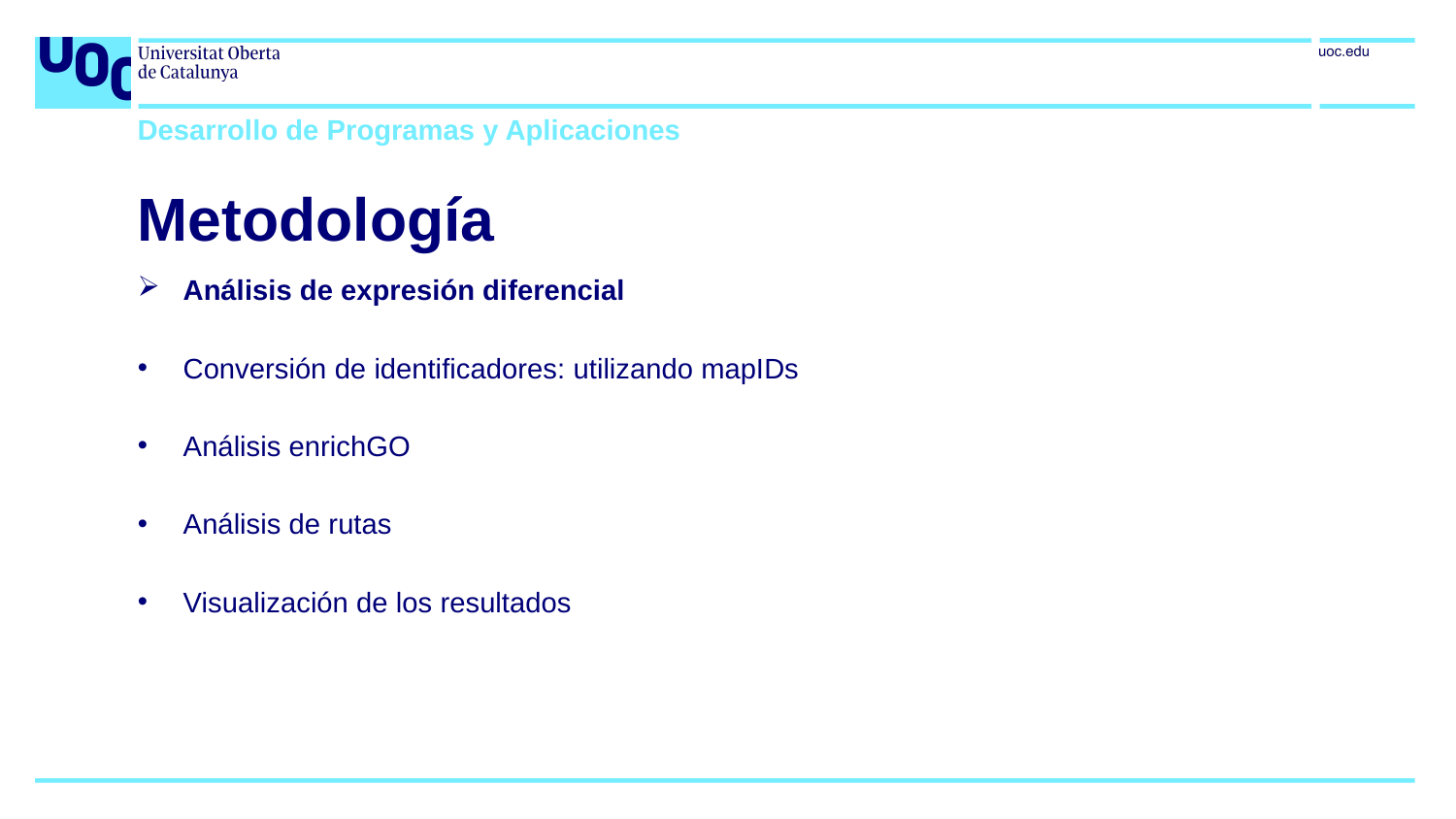

Desarrollo de Programas y Aplicaciones
Metodología
Análisis de expresión diferencial

Conversión de identificadores: utilizando mapIDs

Análisis enrichGO

Análisis de rutas

Visualización de los resultados